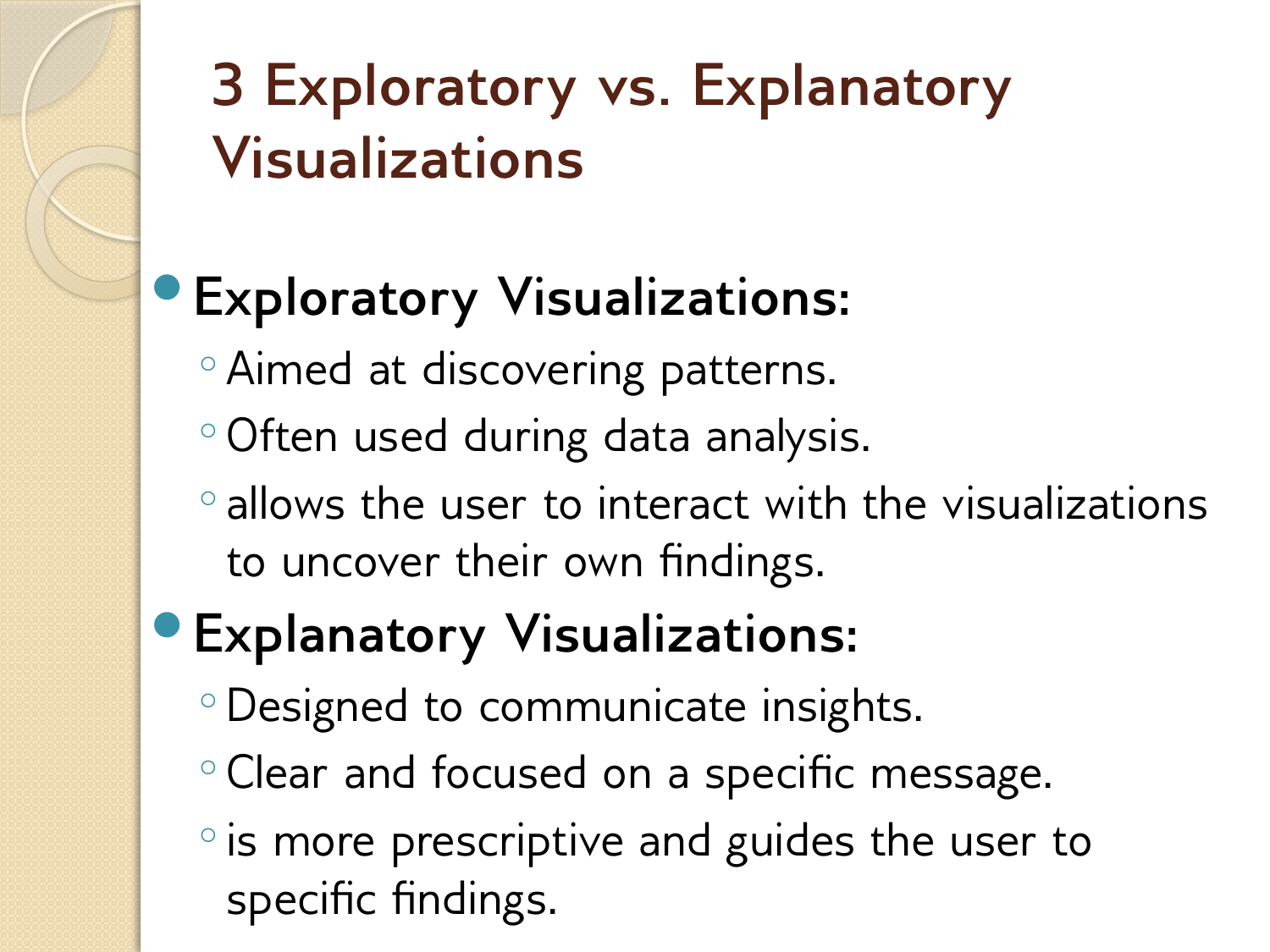

# 3 Exploratory vs. Explanatory Visualizations
Exploratory Visualizations:
Aimed at discovering patterns.
Often used during data analysis.
allows the user to interact with the visualizations to uncover their own findings.
Explanatory Visualizations:
Designed to communicate insights.
Clear and focused on a specific message.
is more prescriptive and guides the user to specific findings.